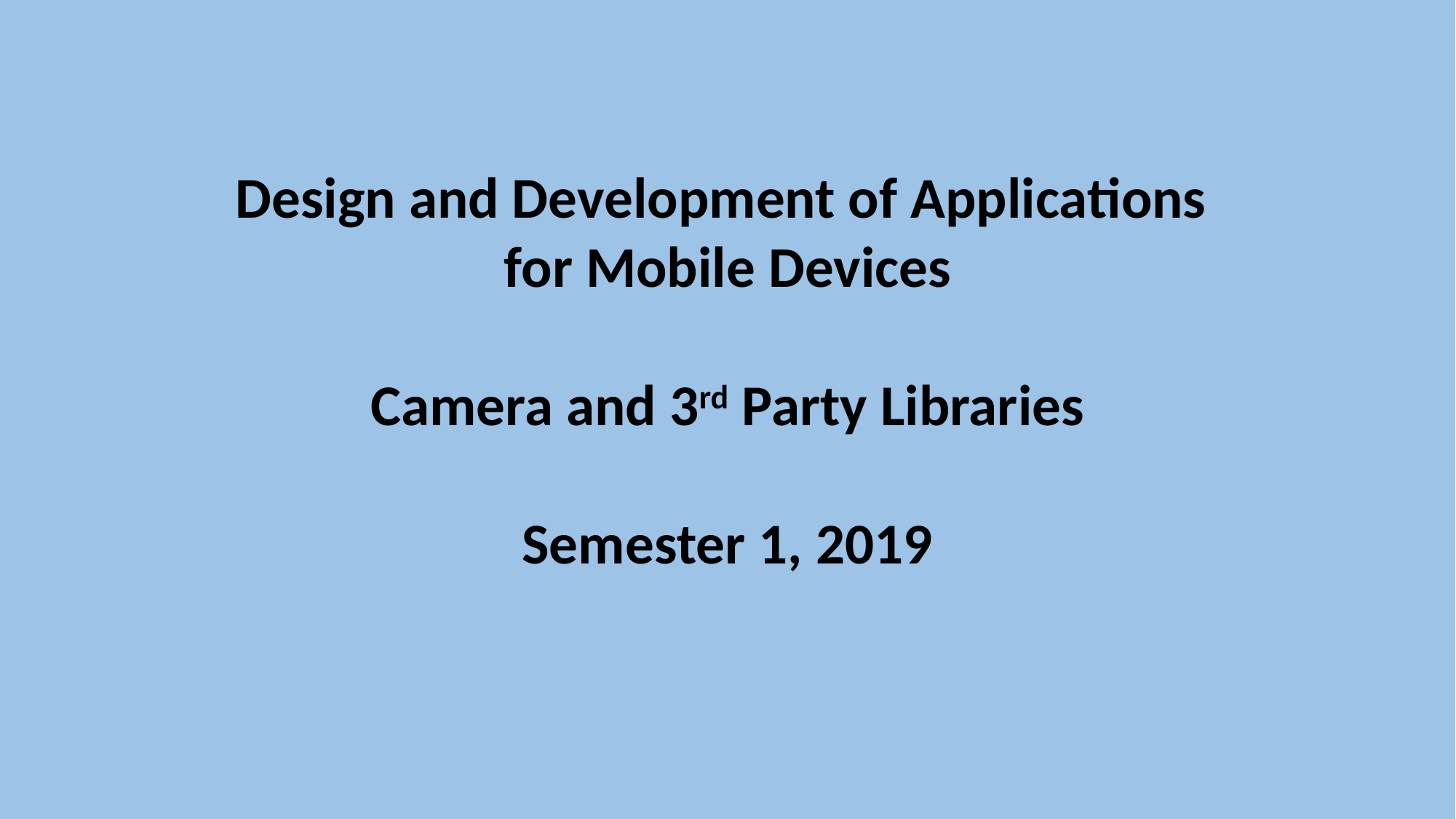

Design and Development of Applications
for Mobile Devices

Camera and 3rd Party Libraries

Semester 1, 2019